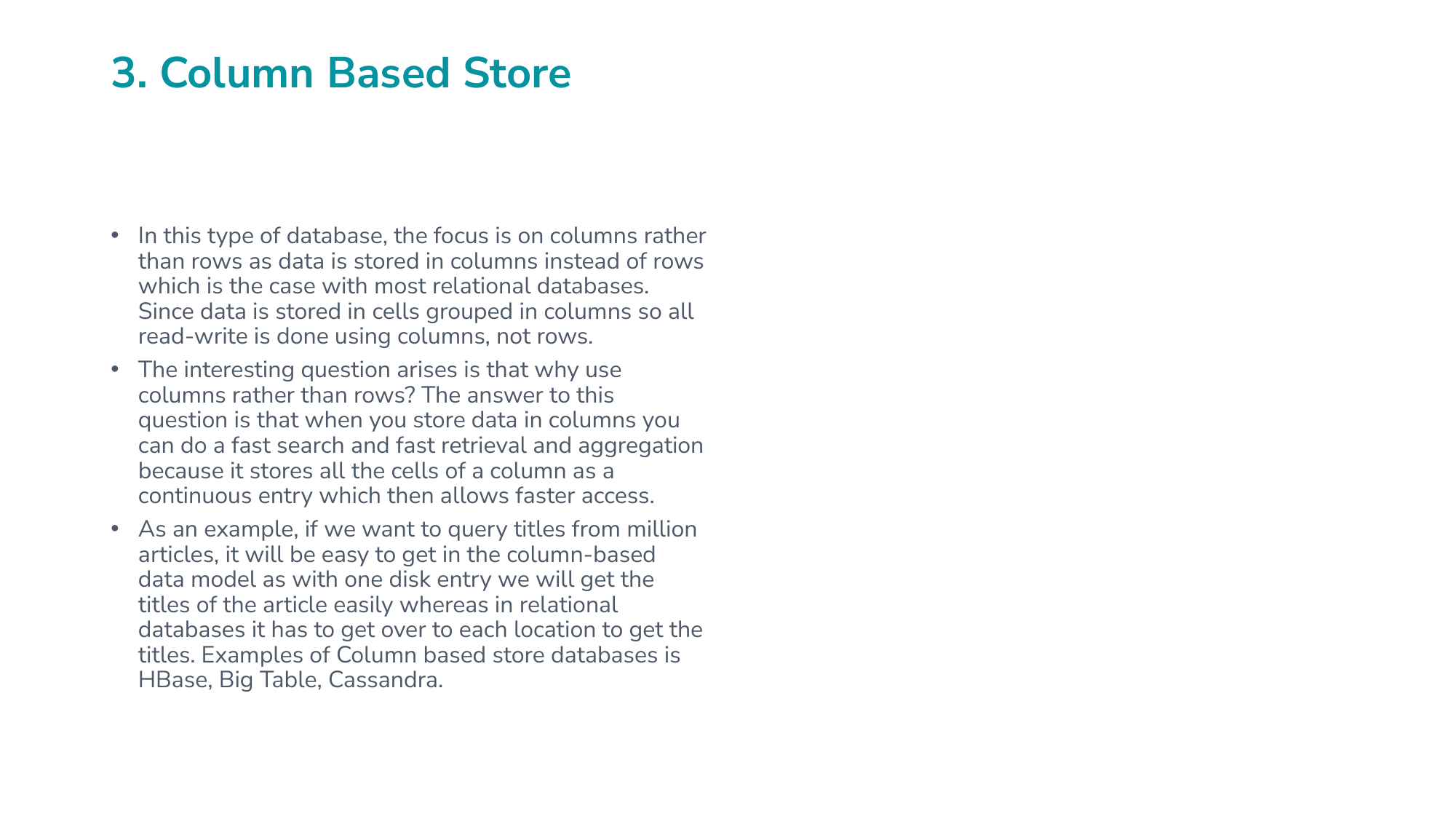

# 3. Column Based Store
In this type of database, the focus is on columns rather than rows as data is stored in columns instead of rows which is the case with most relational databases. Since data is stored in cells grouped in columns so all read-write is done using columns, not rows.
The interesting question arises is that why use columns rather than rows? The answer to this question is that when you store data in columns you can do a fast search and fast retrieval and aggregation because it stores all the cells of a column as a continuous entry which then allows faster access.
As an example, if we want to query titles from million articles, it will be easy to get in the column-based data model as with one disk entry we will get the titles of the article easily whereas in relational databases it has to get over to each location to get the titles. Examples of Column based store databases is HBase, Big Table, Cassandra.